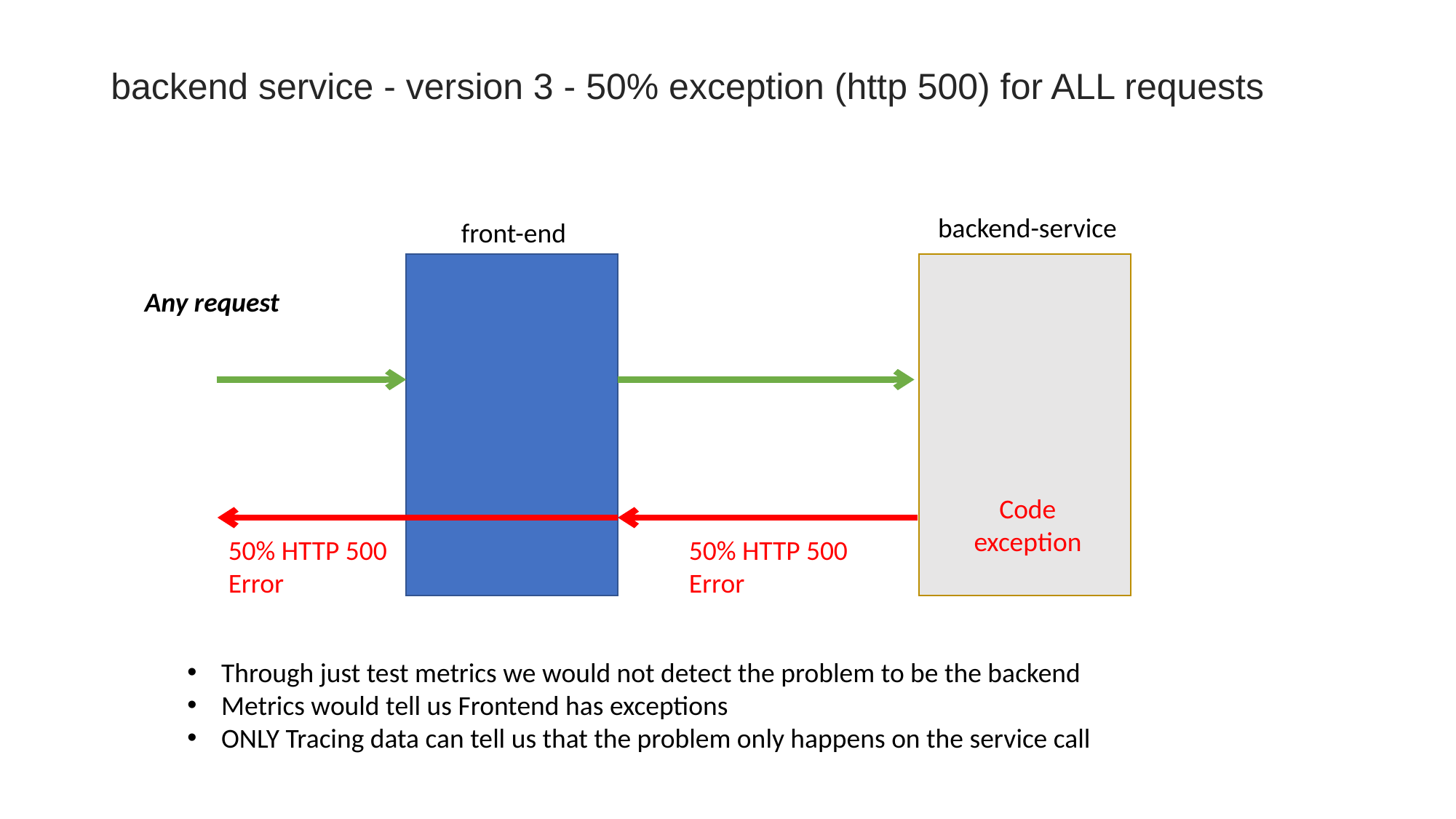

# backend service - version 3 - 50% exception (http 500) for ALL requests
backend-service
front-end

Any request
Code exception
50% HTTP 500
Error
50% HTTP 500
Error
Through just test metrics we would not detect the problem to be the backend
Metrics would tell us Frontend has exceptions
ONLY Tracing data can tell us that the problem only happens on the service call